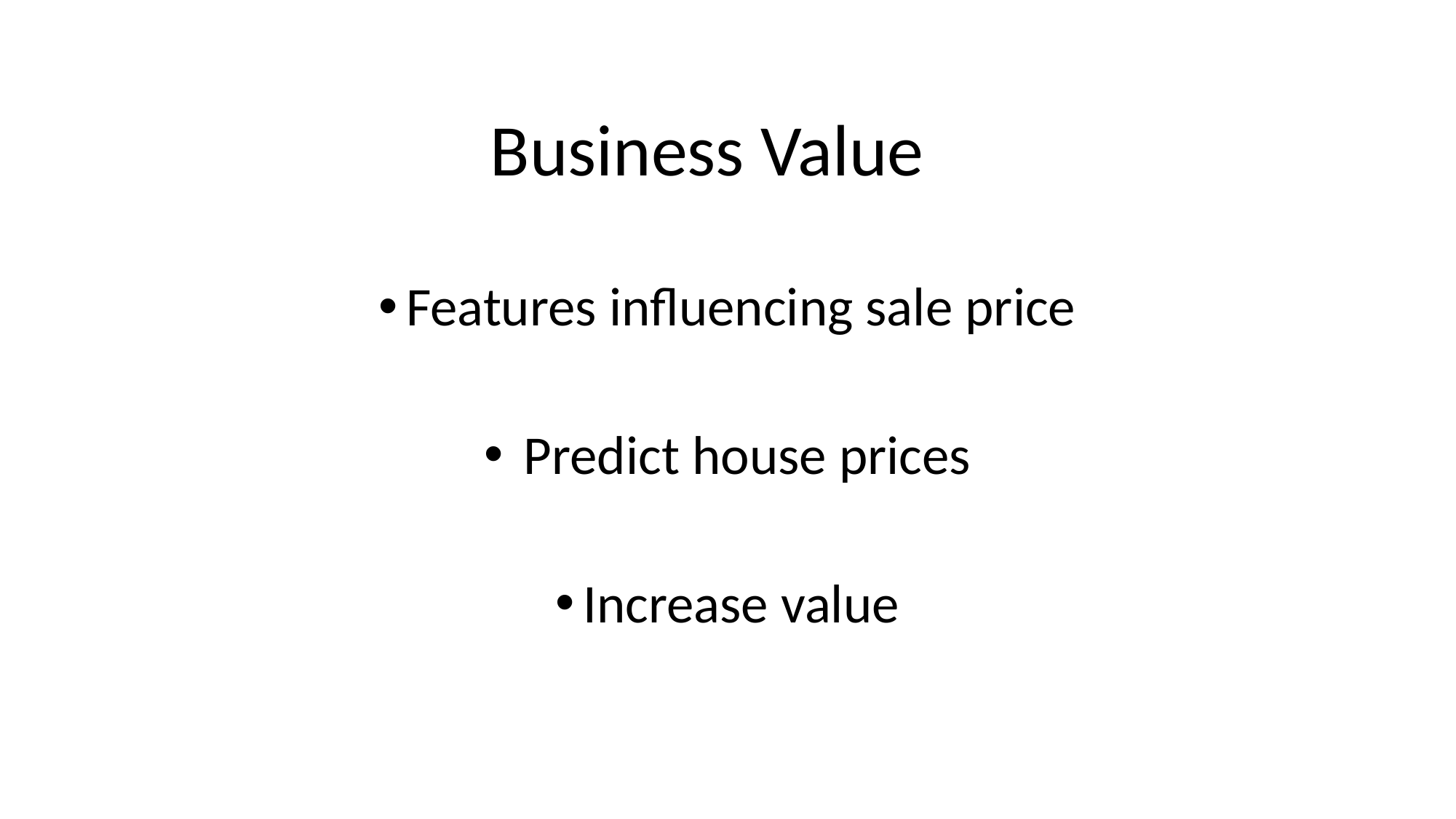

# Business Value

Features influencing sale price

 Predict house prices

Increase value